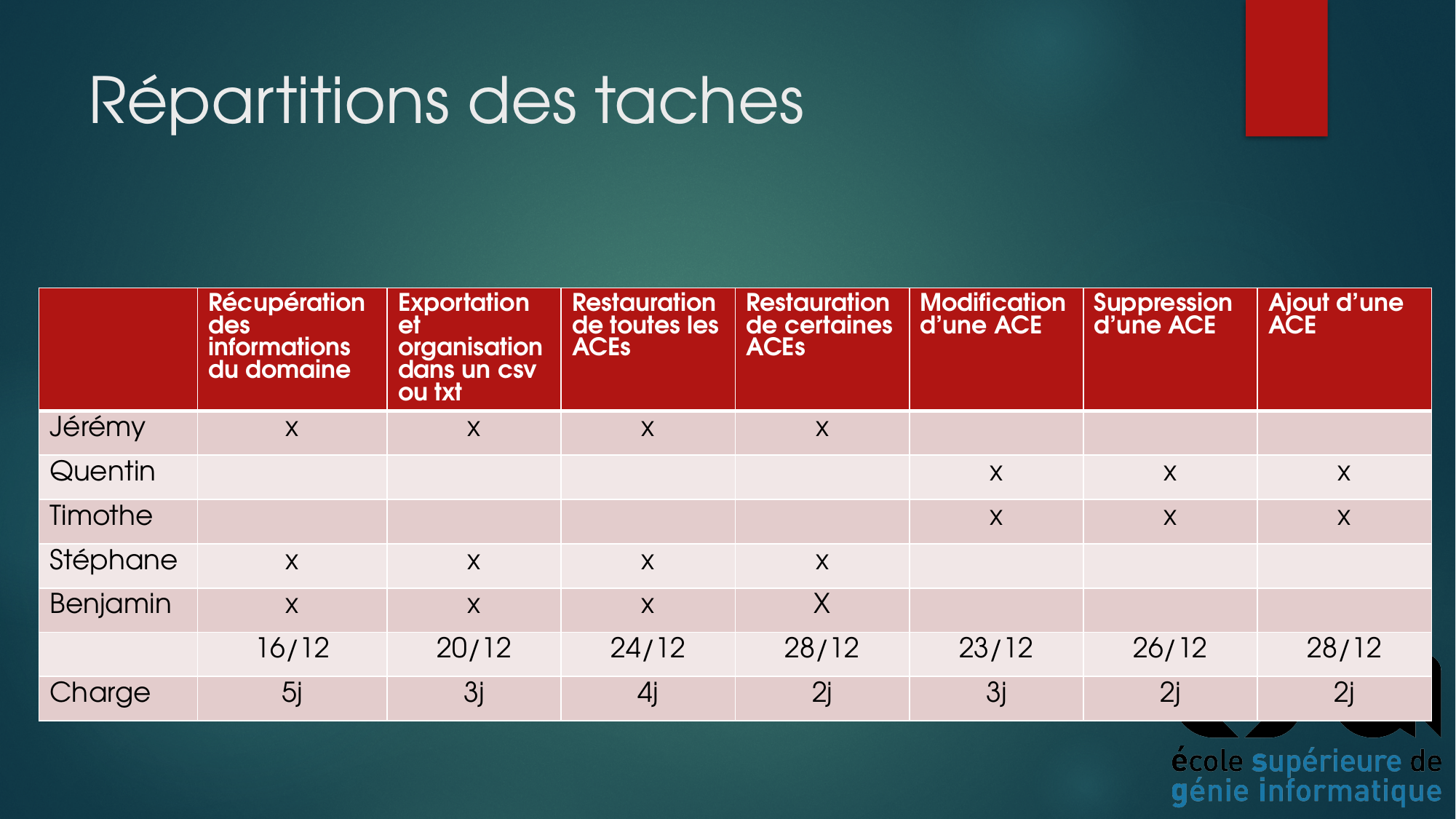

# Répartitions des taches
|  | Récupération des informations du domaine | Exportation et organisation dans un csv ou txt | Restauration de toutes les ACEs | Restauration de certaines ACEs | Modification d’une ACE | Suppression d’une ACE | Ajout d’une ACE |
| --- | --- | --- | --- | --- | --- | --- | --- |
| Jérémy | x | x | x | x |  |  |  |
| Quentin |  |  |  |  | x | x | x |
| Timothe |  |  |  |  | x | x | x |
| Stéphane | x | x | x | x |  |  |  |
| Benjamin | x | x | x | X |  |  |  |
|  | 16/12 | 20/12 | 24/12 | 28/12 | 23/12 | 26/12 | 28/12 |
| Charge | 5j | 3j | 4j | 2j | 3j | 2j | 2j |